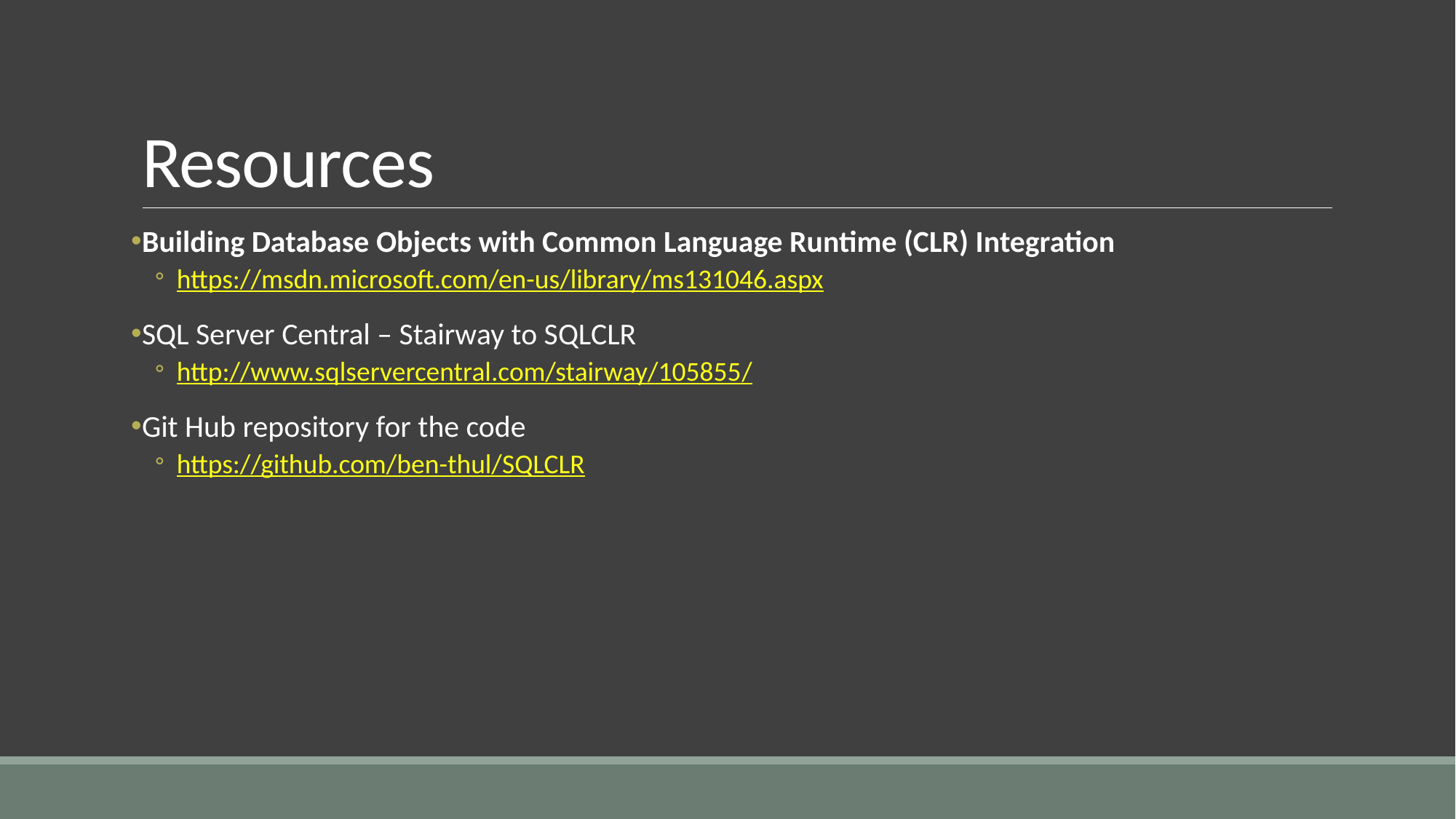

# Resources
Building Database Objects with Common Language Runtime (CLR) Integration
https://msdn.microsoft.com/en-us/library/ms131046.aspx
SQL Server Central – Stairway to SQLCLR
http://www.sqlservercentral.com/stairway/105855/
Git Hub repository for the code
https://github.com/ben-thul/SQLCLR